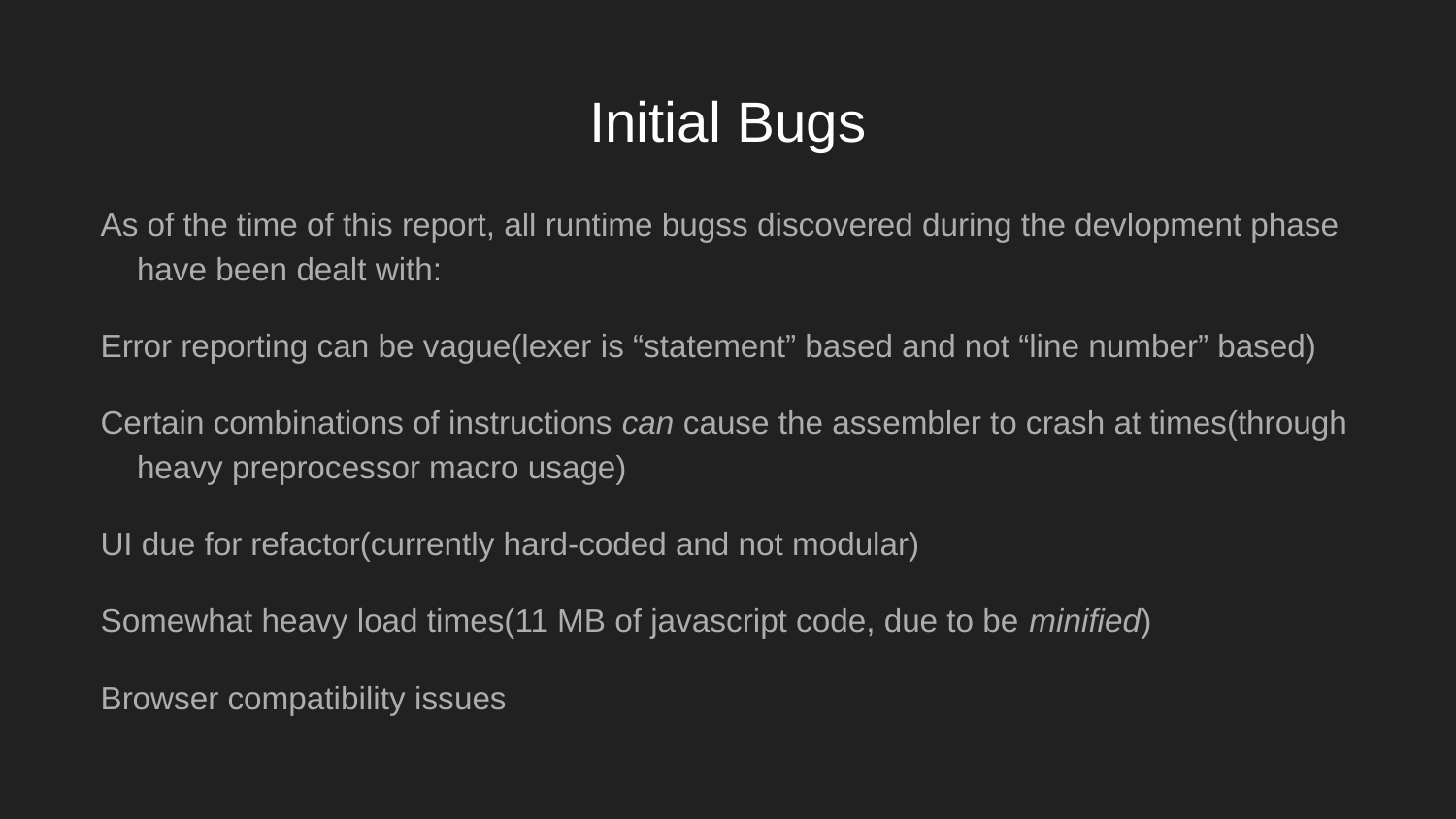

# Initial Bugs
As of the time of this report, all runtime bugss discovered during the devlopment phase have been dealt with:
Error reporting can be vague(lexer is “statement” based and not “line number” based)
Certain combinations of instructions can cause the assembler to crash at times(through heavy preprocessor macro usage)
UI due for refactor(currently hard-coded and not modular)
Somewhat heavy load times(11 MB of javascript code, due to be minified)
Browser compatibility issues